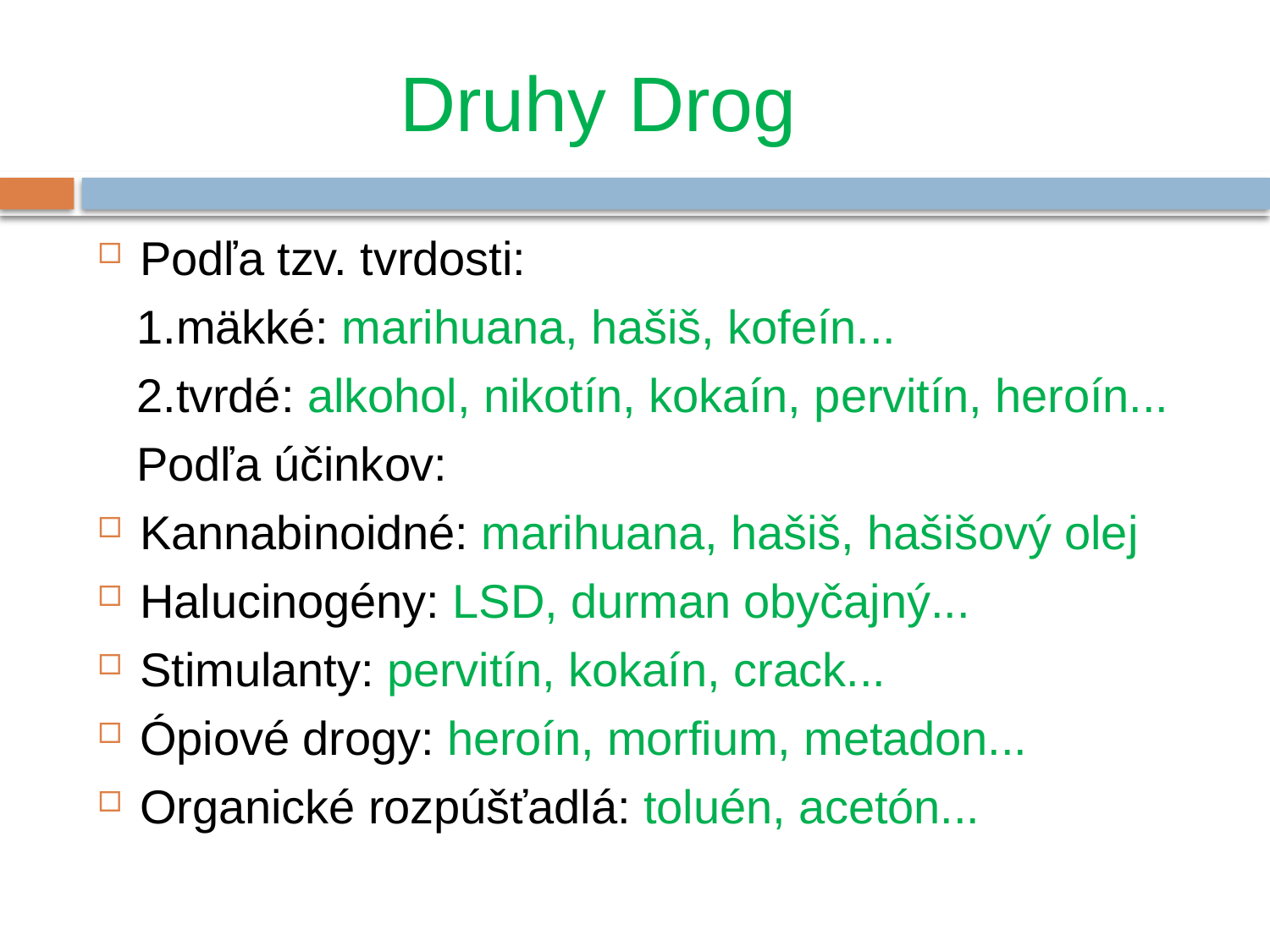

# Druhy Drog
Podľa tzv. tvrdosti:
   1.mäkké: marihuana, hašiš, kofeín...
   2.tvrdé: alkohol, nikotín, kokaín, pervitín, heroín...
   Podľa účinkov:
Kannabinoidné: marihuana, hašiš, hašišový olej
Halucinogény: LSD, durman obyčajný...
Stimulanty: pervitín, kokaín, crack...
Ópiové drogy: heroín, morfium, metadon...
Organické rozpúšťadlá: toluén, acetón...